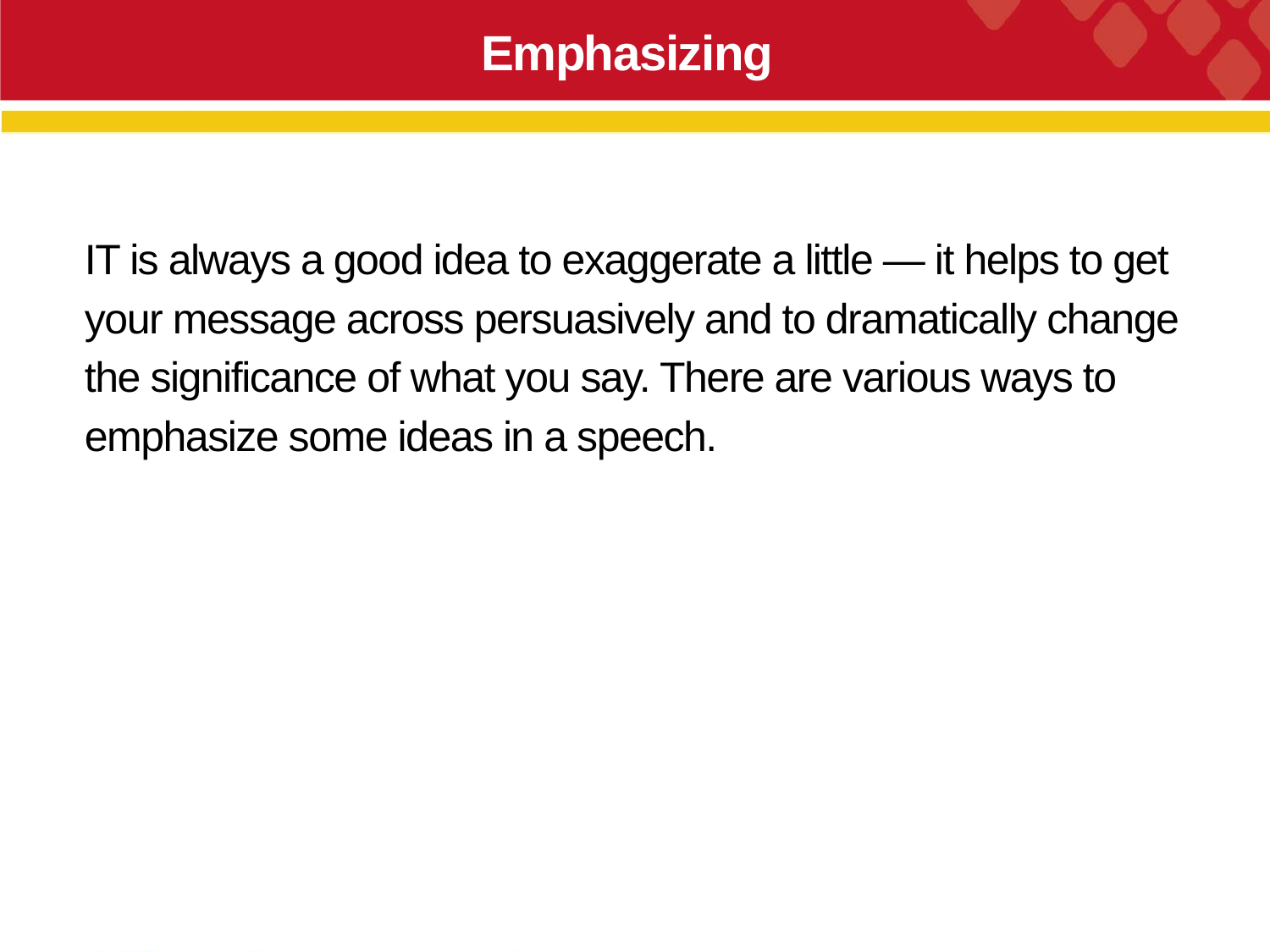

Emphasizing
IT is always a good idea to exaggerate a little — it helps to get your message across persuasively and to dramatically change the significance of what you say. There are various ways to emphasize some ideas in a speech.